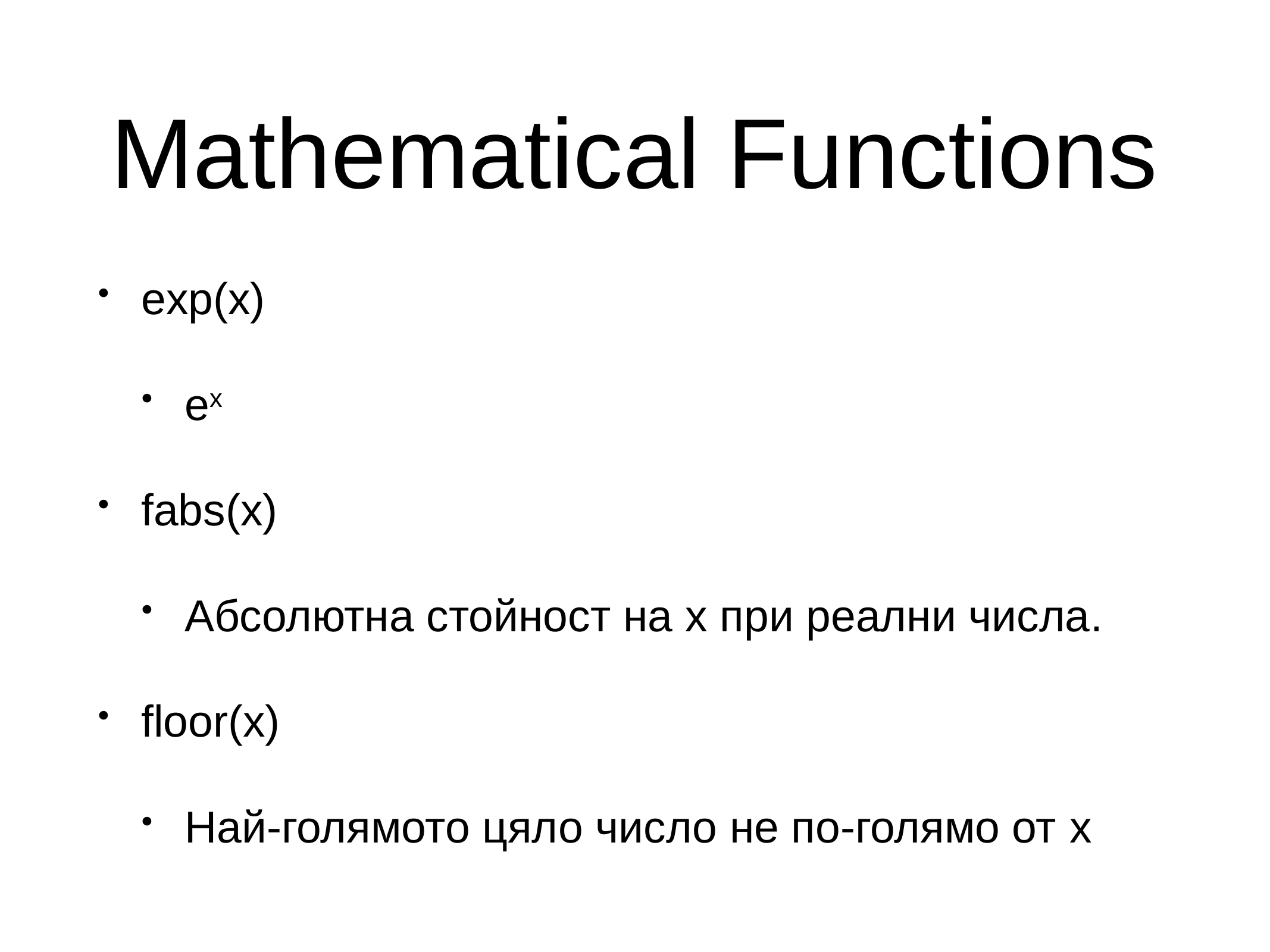

# Mathematical Functions
exp(x)
ex
fabs(x)
Абсолютна стойност на x при реални числа.
floor(x)
Най-голямото цяло число не по-голямо от x